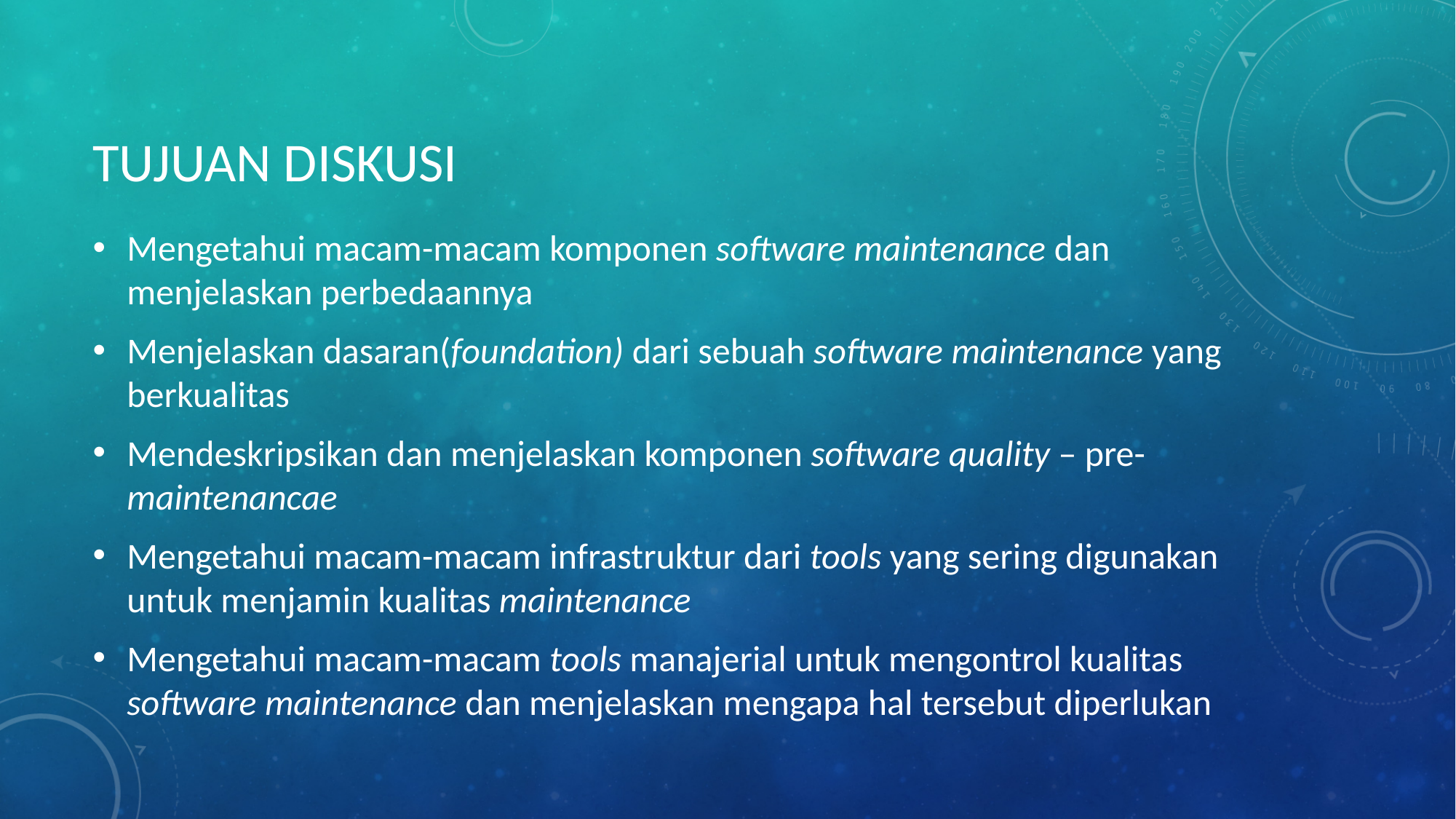

# Tujuan diskusi
Mengetahui macam-macam komponen software maintenance dan menjelaskan perbedaannya
Menjelaskan dasaran(foundation) dari sebuah software maintenance yang berkualitas
Mendeskripsikan dan menjelaskan komponen software quality – pre-maintenancae
Mengetahui macam-macam infrastruktur dari tools yang sering digunakan untuk menjamin kualitas maintenance
Mengetahui macam-macam tools manajerial untuk mengontrol kualitas software maintenance dan menjelaskan mengapa hal tersebut diperlukan